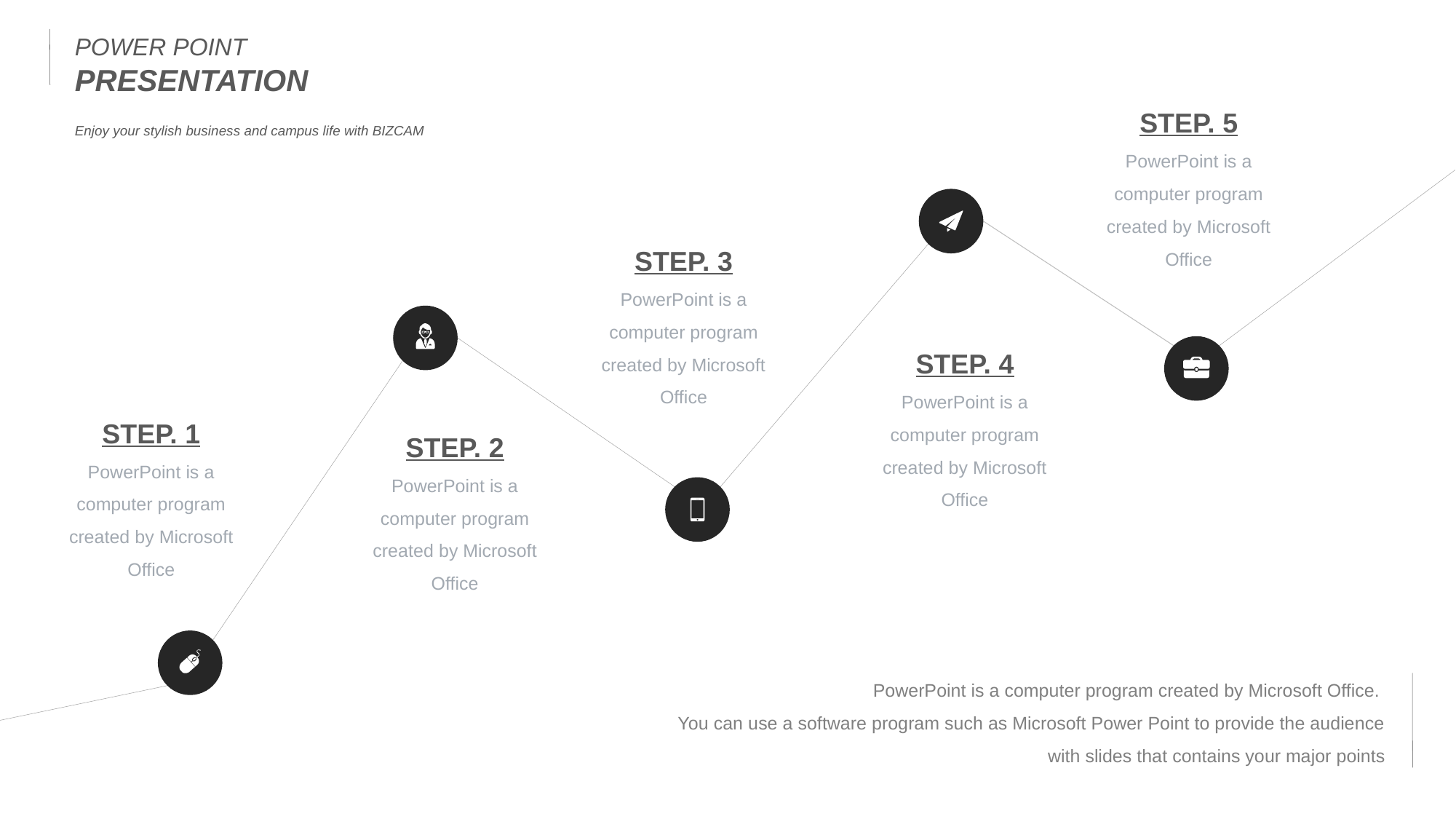

POWER POINT PRESENTATION
Enjoy your stylish business and campus life with BIZCAM
STEP. 5
PowerPoint is a computer program created by Microsoft Office

STEP. 3
PowerPoint is a computer program created by Microsoft Office

STEP. 4
PowerPoint is a computer program created by Microsoft Office

STEP. 1
PowerPoint is a computer program created by Microsoft Office
STEP. 2
PowerPoint is a computer program created by Microsoft Office

PowerPoint is a computer program created by Microsoft Office.
You can use a software program such as Microsoft Power Point to provide the audience with slides that contains your major points